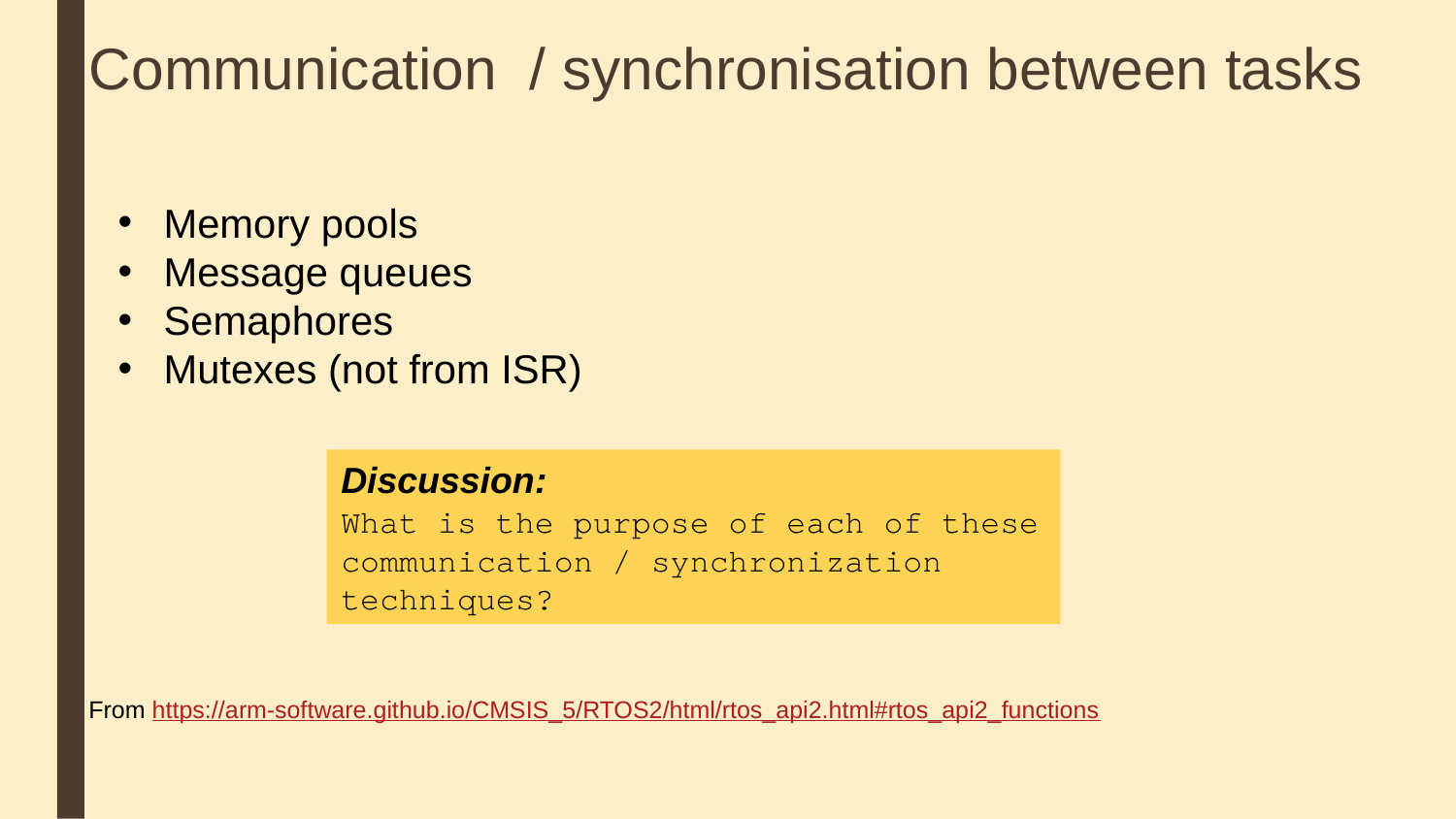

# Communication  / synchronisation between tasks
Memory pools
Message queues
Semaphores
Mutexes (not from ISR)
Discussion:
What is the purpose of each of these communication / synchronization techniques?
From https://arm-software.github.io/CMSIS_5/RTOS2/html/rtos_api2.html#rtos_api2_functions